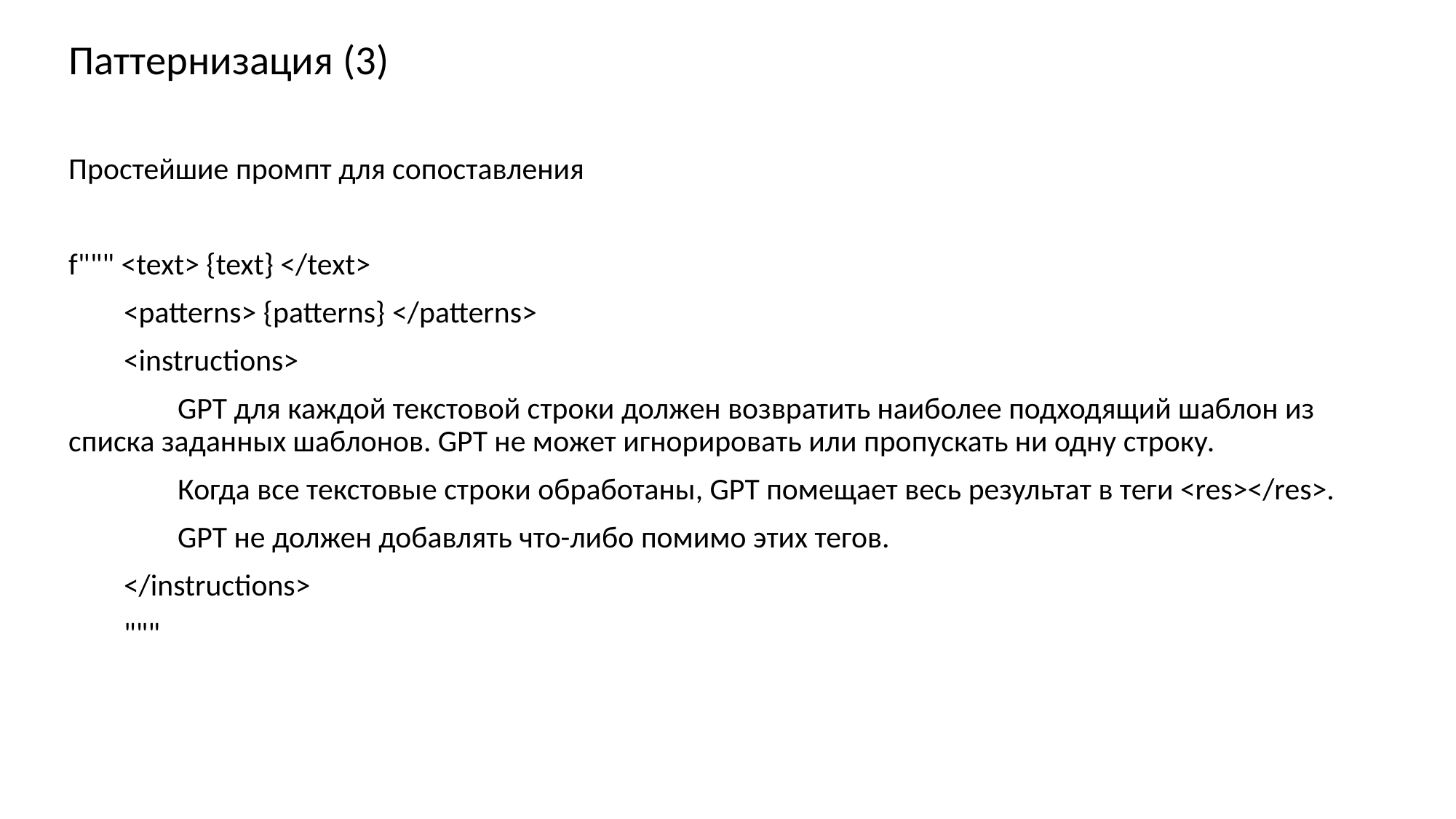

# Паттернизация (3)

Простейшие промпт для сопоставления

f""" <text> {text} </text>
        <patterns> {patterns} </patterns>
        <instructions>
	GPT для каждой текстовой строки должен возвратить наиболее подходящий шаблон из списка заданных шаблонов. GPT не может игнорировать или пропускать ни одну строку.
	Когда все текстовые строки обработаны, GPT помещает весь результат в теги <res></res>.
	GPT не должен добавлять что-либо помимо этих тегов.
        </instructions>
        """